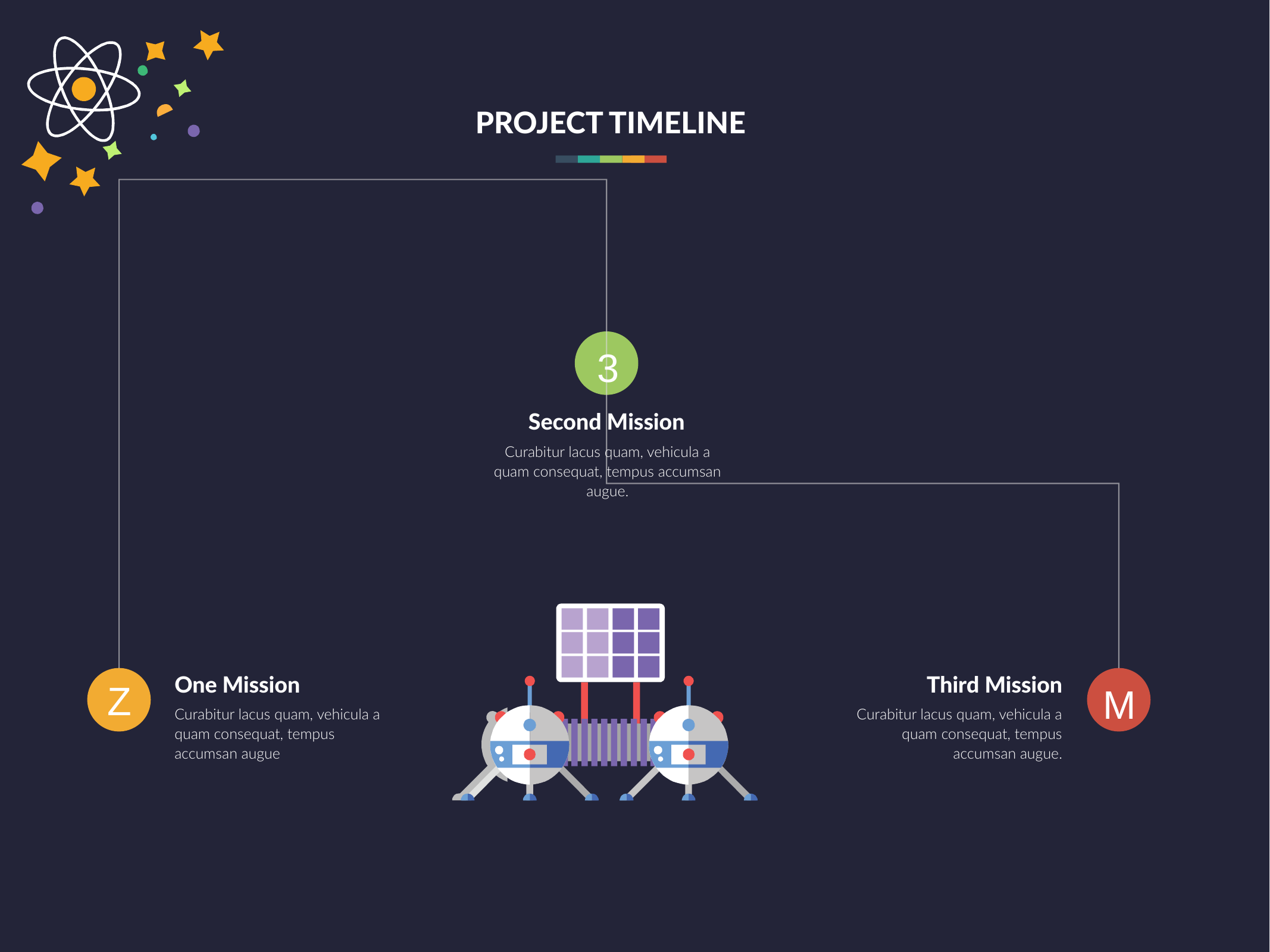

PROJECT TIMELINE

3
Second Mission
Curabitur lacus quam, vehicula a quam consequat, tempus accumsan augue.

Z
One Mission
Third Mission
M
Curabitur lacus quam, vehicula a quam consequat, tempus accumsan augue
Curabitur lacus quam, vehicula a quam consequat, tempus accumsan augue.